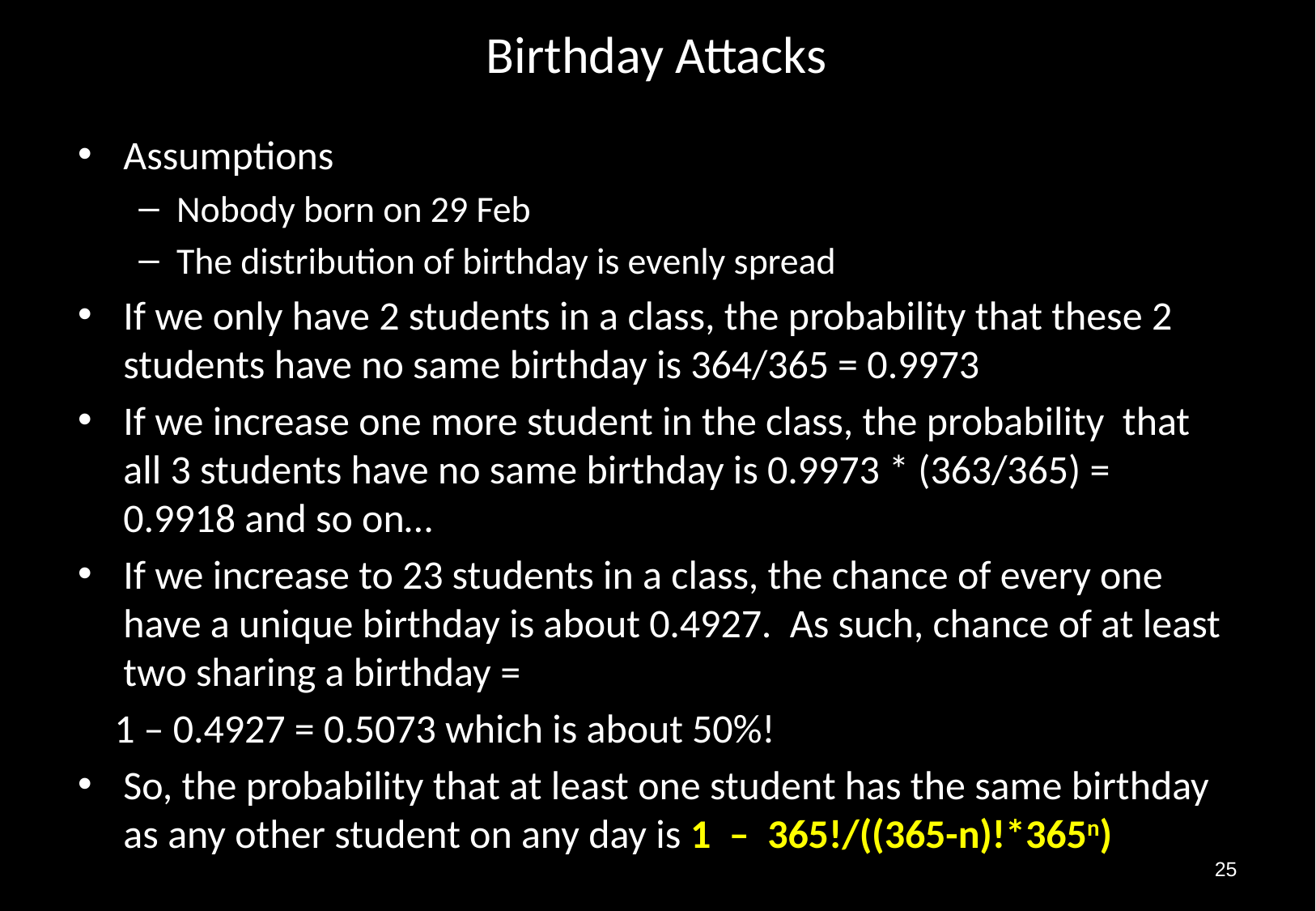

# Birthday Attacks
Assumptions
Nobody born on 29 Feb
The distribution of birthday is evenly spread
If we only have 2 students in a class, the probability that these 2 students have no same birthday is 364/365 = 0.9973
If we increase one more student in the class, the probability  that all 3 students have no same birthday is 0.9973 * (363/365) =  0.9918 and so on…
If we increase to 23 students in a class, the chance of every one have a unique birthday is about 0.4927.  As such, chance of at least two sharing a birthday =
    1 – 0.4927 = 0.5073 which is about 50%!
So, the probability that at least one student has the same birthday as any other student on any day is 1  –  365!/((365-n)!*365n)
25